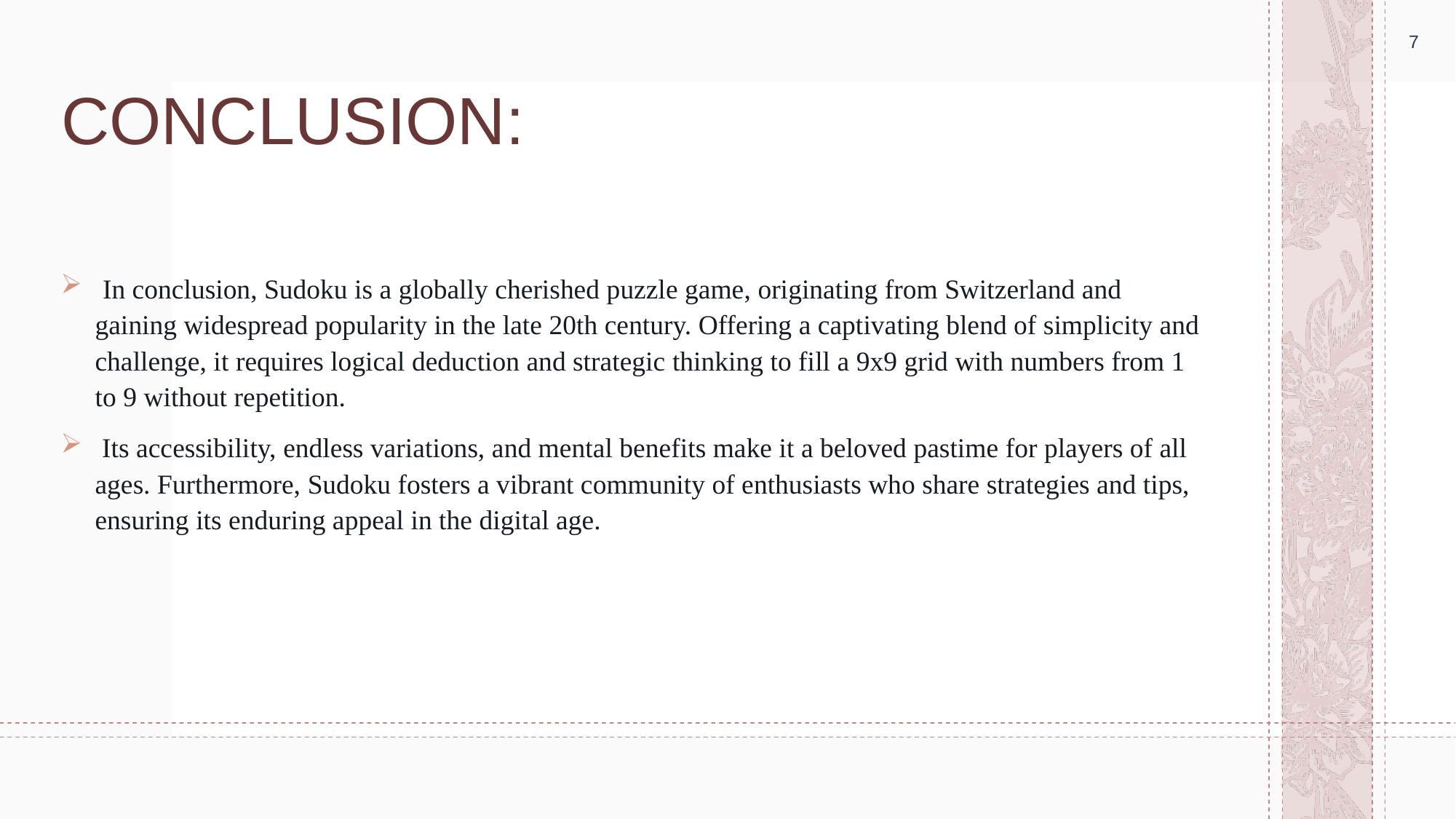

7
# CONCLUSION:
 In conclusion, Sudoku is a globally cherished puzzle game, originating from Switzerland and gaining widespread popularity in the late 20th century. Offering a captivating blend of simplicity and challenge, it requires logical deduction and strategic thinking to fill a 9x9 grid with numbers from 1 to 9 without repetition.
 Its accessibility, endless variations, and mental benefits make it a beloved pastime for players of all ages. Furthermore, Sudoku fosters a vibrant community of enthusiasts who share strategies and tips, ensuring its enduring appeal in the digital age.